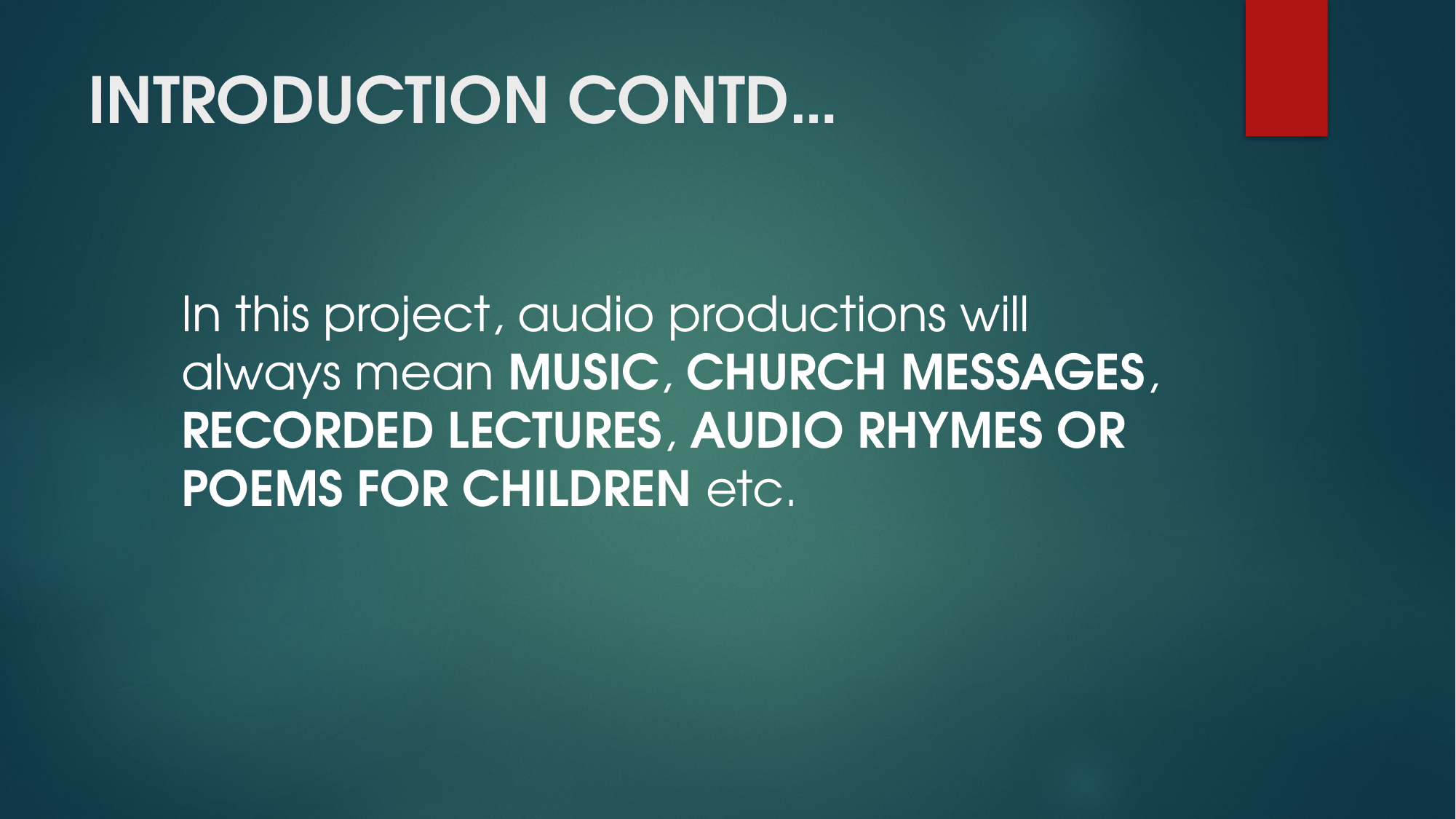

# INTRODUCTION CONTD…
In this project, audio productions will always mean MUSIC, CHURCH MESSAGES, RECORDED LECTURES, AUDIO RHYMES OR POEMS FOR CHILDREN etc.